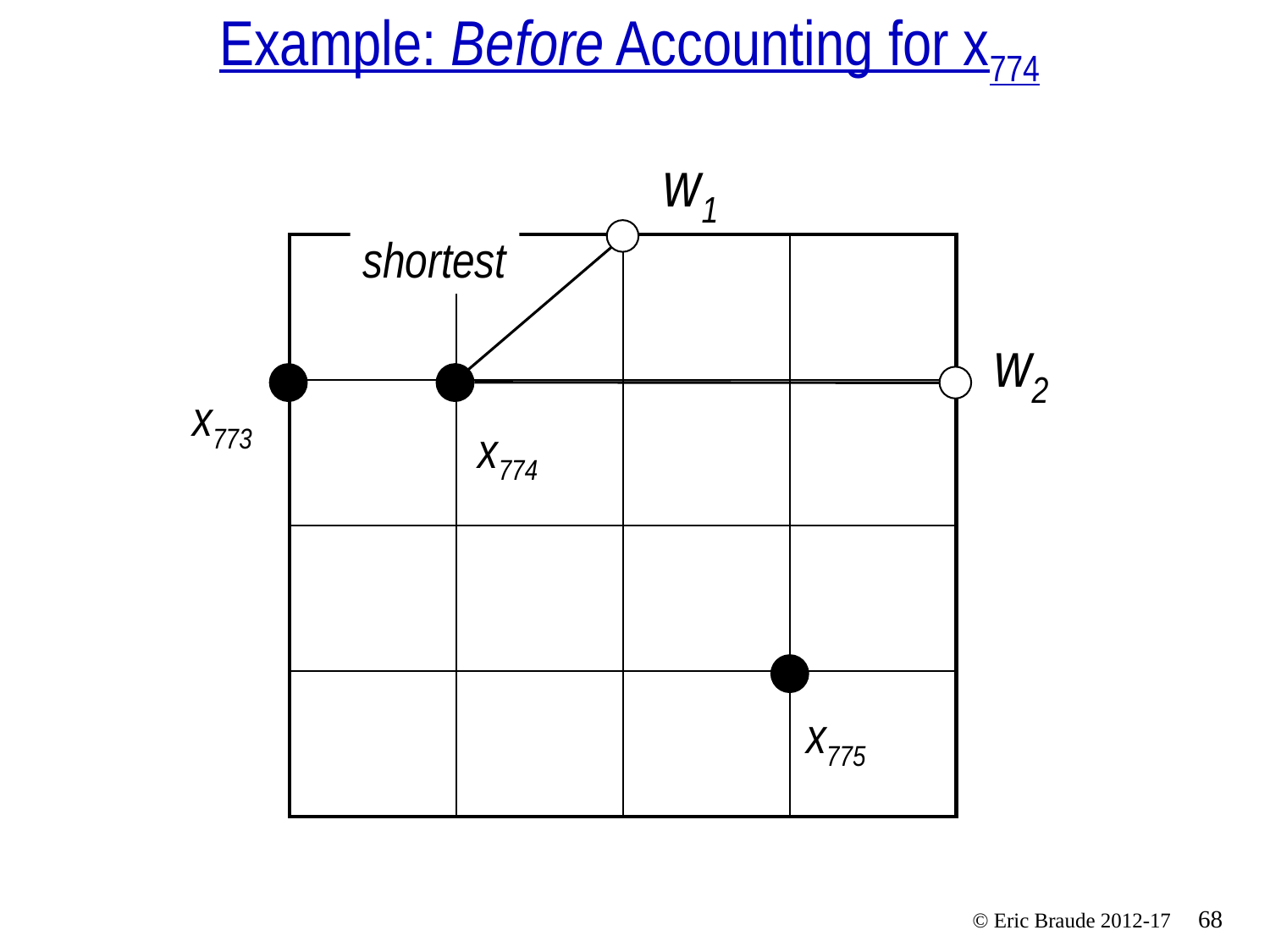

# Example: Before Accounting for x774
w1

shortest
|  |  |  |  |
| --- | --- | --- | --- |
|  |  |  |  |
|  |  |  |  |
|  |  |  |  |
w2

x773
x774

x775